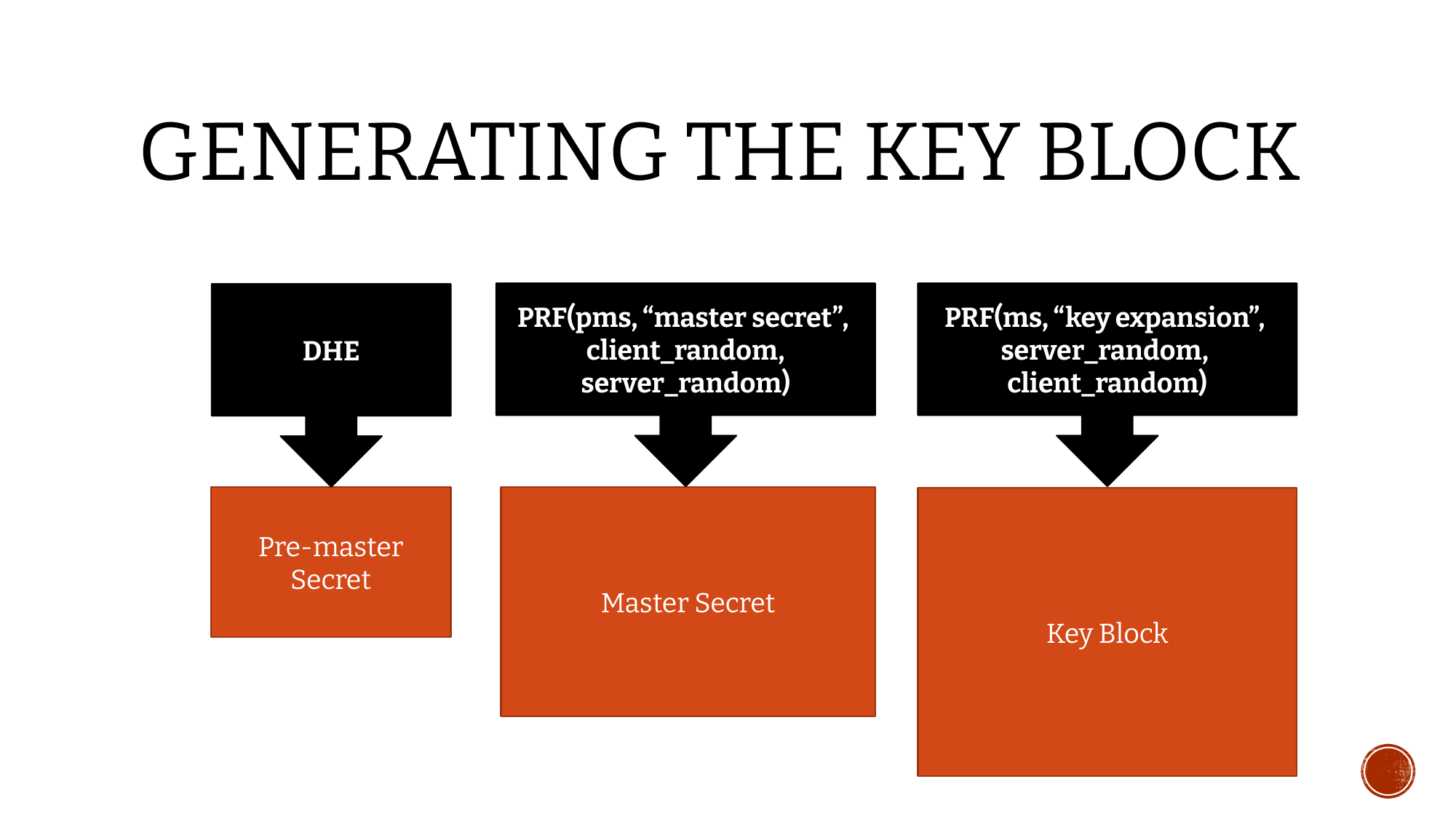

# Generating the Key Block
PRF(pms, “master secret”,
client_random, server_random)
PRF(ms, “key expansion”,
server_random,  client_random)
DHE
Master Secret
Pre-master Secret
Key Block